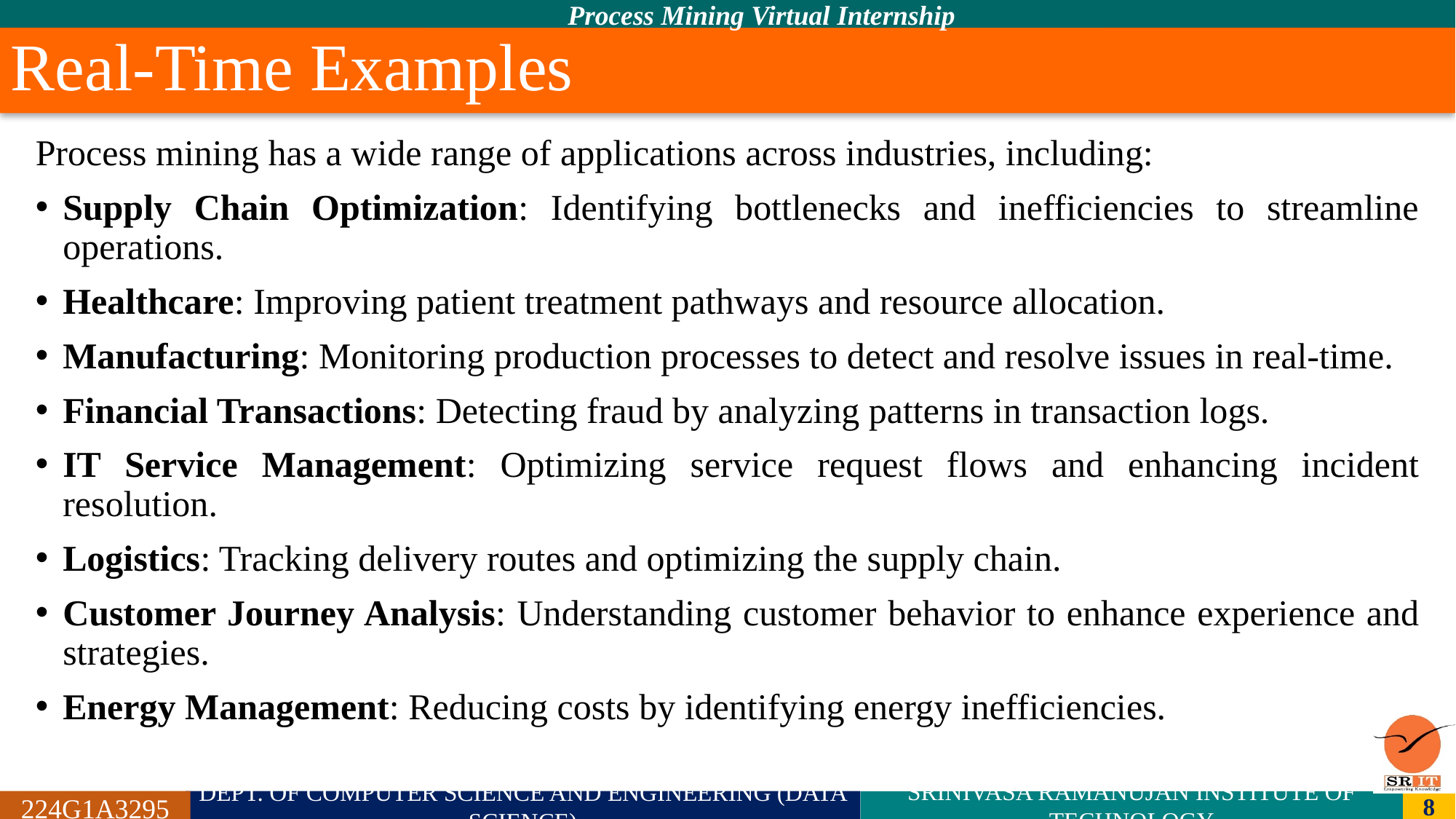

Process Mining Virtual Internship
# Real-Time Examples
Process mining has a wide range of applications across industries, including:
Supply Chain Optimization: Identifying bottlenecks and inefficiencies to streamline operations.
Healthcare: Improving patient treatment pathways and resource allocation.
Manufacturing: Monitoring production processes to detect and resolve issues in real-time.
Financial Transactions: Detecting fraud by analyzing patterns in transaction logs.
IT Service Management: Optimizing service request flows and enhancing incident resolution.
Logistics: Tracking delivery routes and optimizing the supply chain.
Customer Journey Analysis: Understanding customer behavior to enhance experience and strategies.
Energy Management: Reducing costs by identifying energy inefficiencies.
224G1A3295